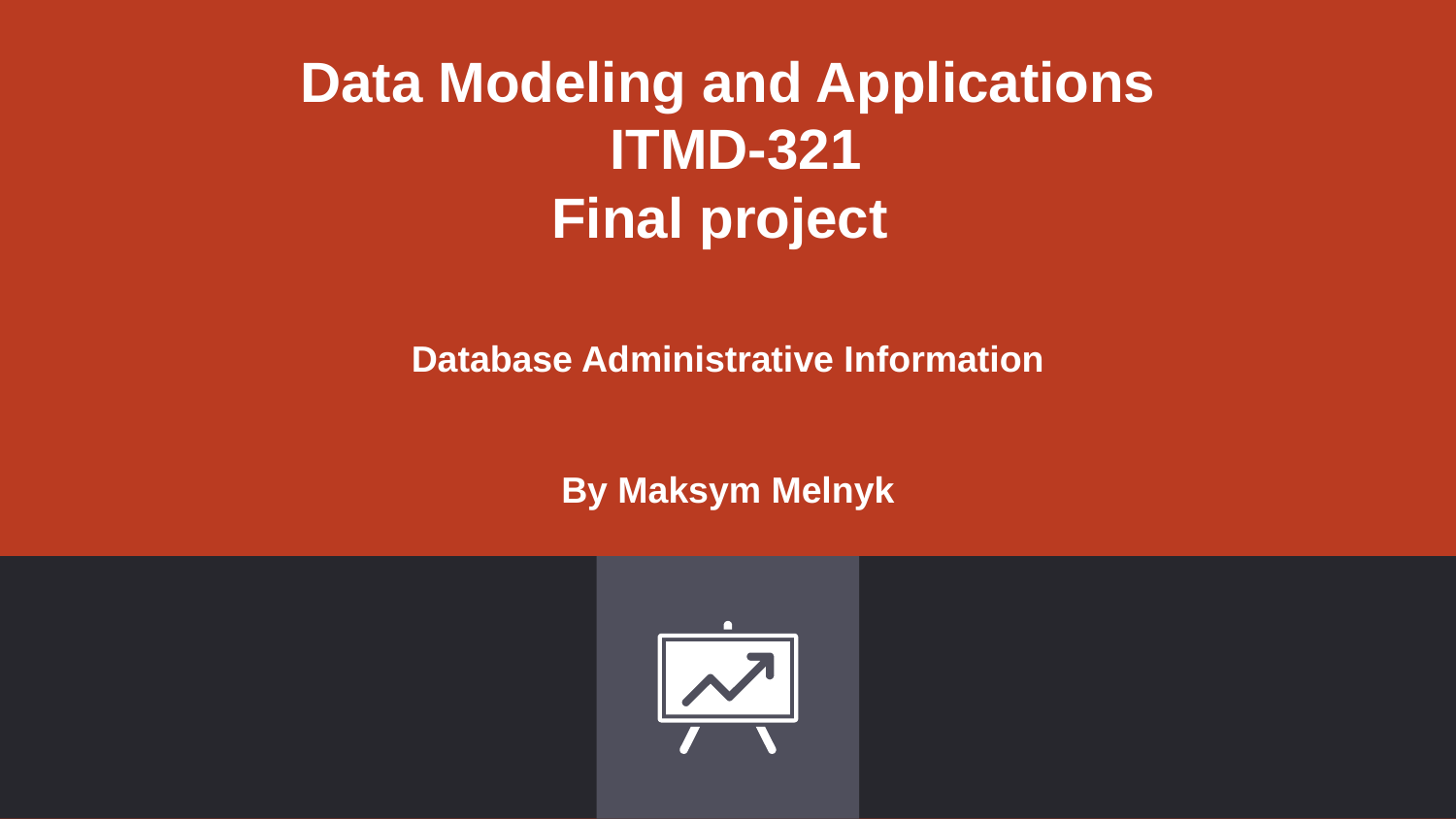

# Data Modeling and Applications ITMD-321 Final project Database Administrative Information By Maksym Melnyk